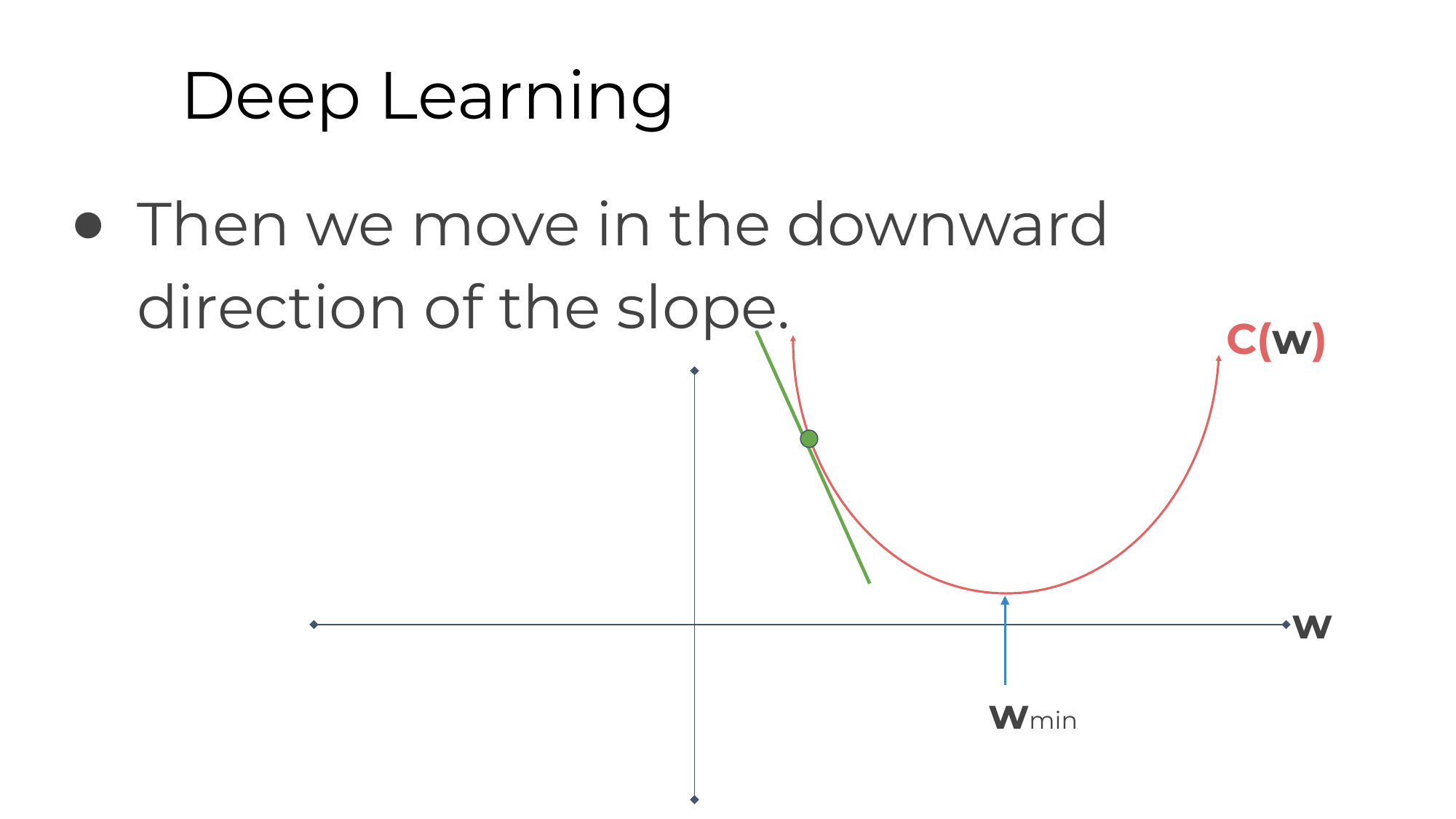

# Deep Learning

Then we move in the downward direction of the slope.
C(w)

w
wmin